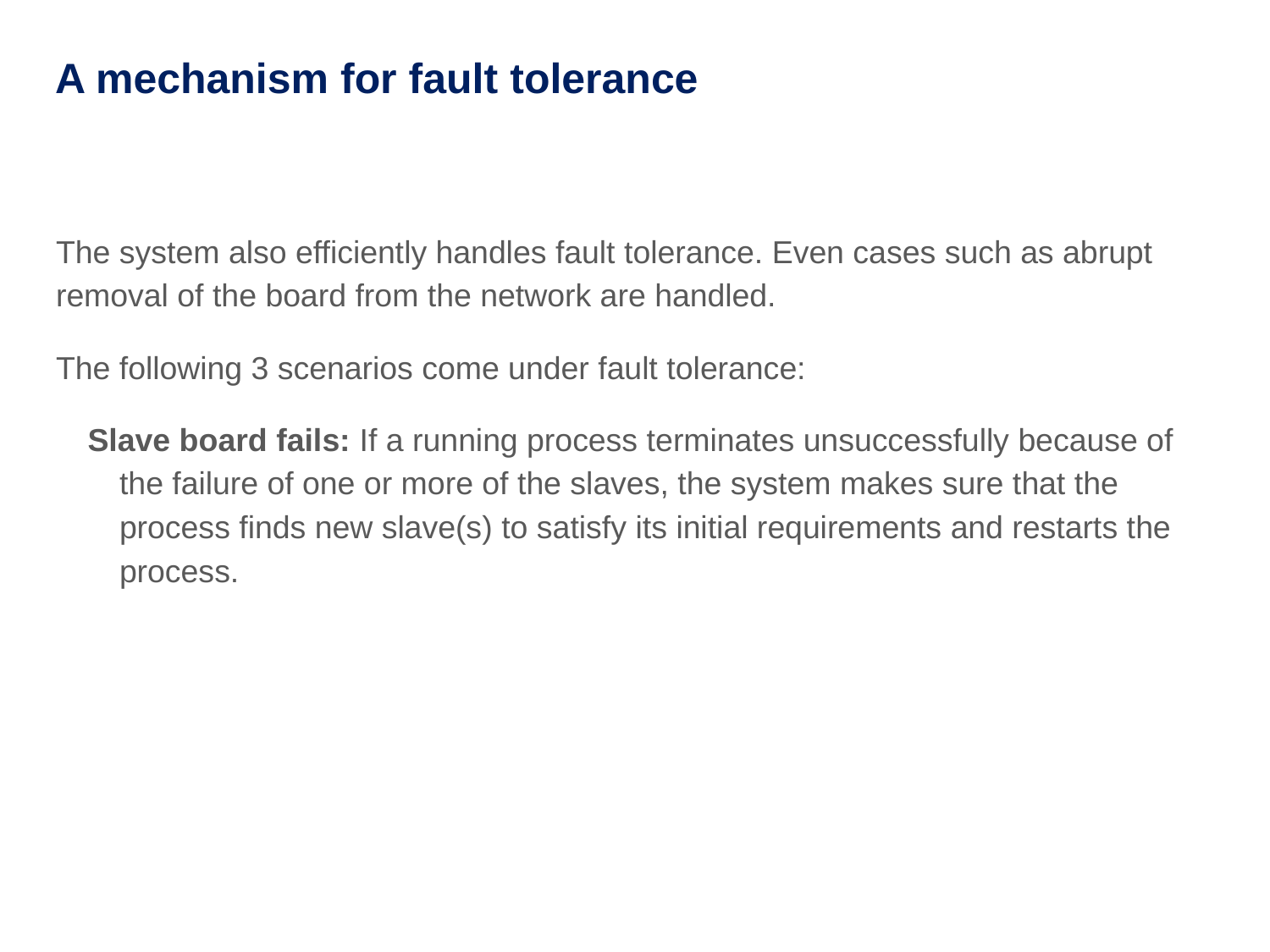

# A mechanism for fault tolerance
The system also efficiently handles fault tolerance. Even cases such as abrupt removal of the board from the network are handled.
The following 3 scenarios come under fault tolerance:
Slave board fails: If a running process terminates unsuccessfully because of the failure of one or more of the slaves, the system makes sure that the process finds new slave(s) to satisfy its initial requirements and restarts the process.